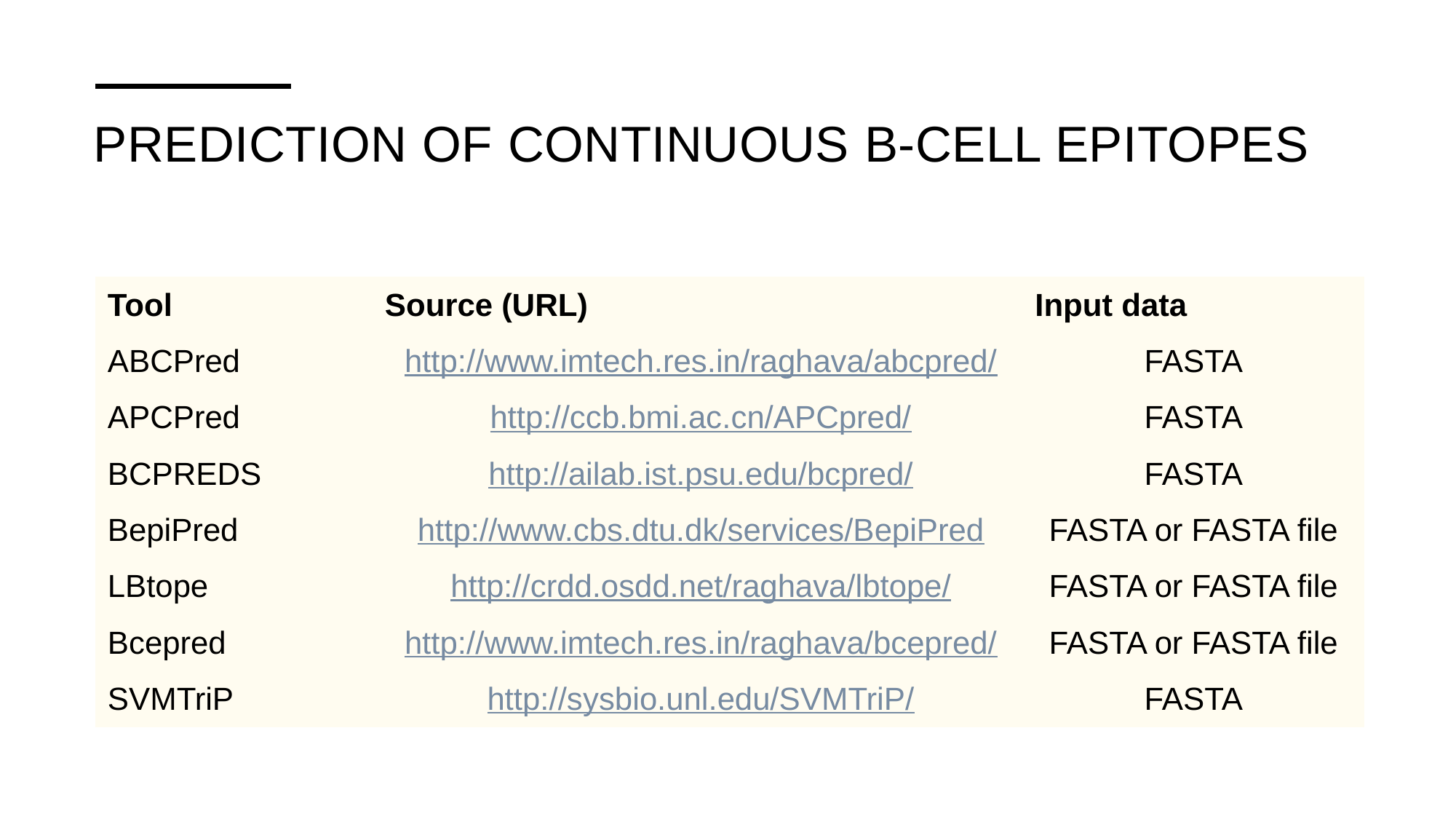

# Prediction of continuous B-Cell Epitopes
| Tool | Source (URL) | Input data |
| --- | --- | --- |
| ABCPred | http://www.imtech.res.in/raghava/abcpred/ | FASTA |
| APCPred | http://ccb.bmi.ac.cn/APCpred/ | FASTA |
| BCPREDS | http://ailab.ist.psu.edu/bcpred/ | FASTA |
| BepiPred | http://www.cbs.dtu.dk/services/BepiPred | FASTA or FASTA file |
| LBtope | http://crdd.osdd.net/raghava/lbtope/ | FASTA or FASTA file |
| Bcepred | http://www.imtech.res.in/raghava/bcepred/ | FASTA or FASTA file |
| SVMTriP | http://sysbio.unl.edu/SVMTriP/ | FASTA |